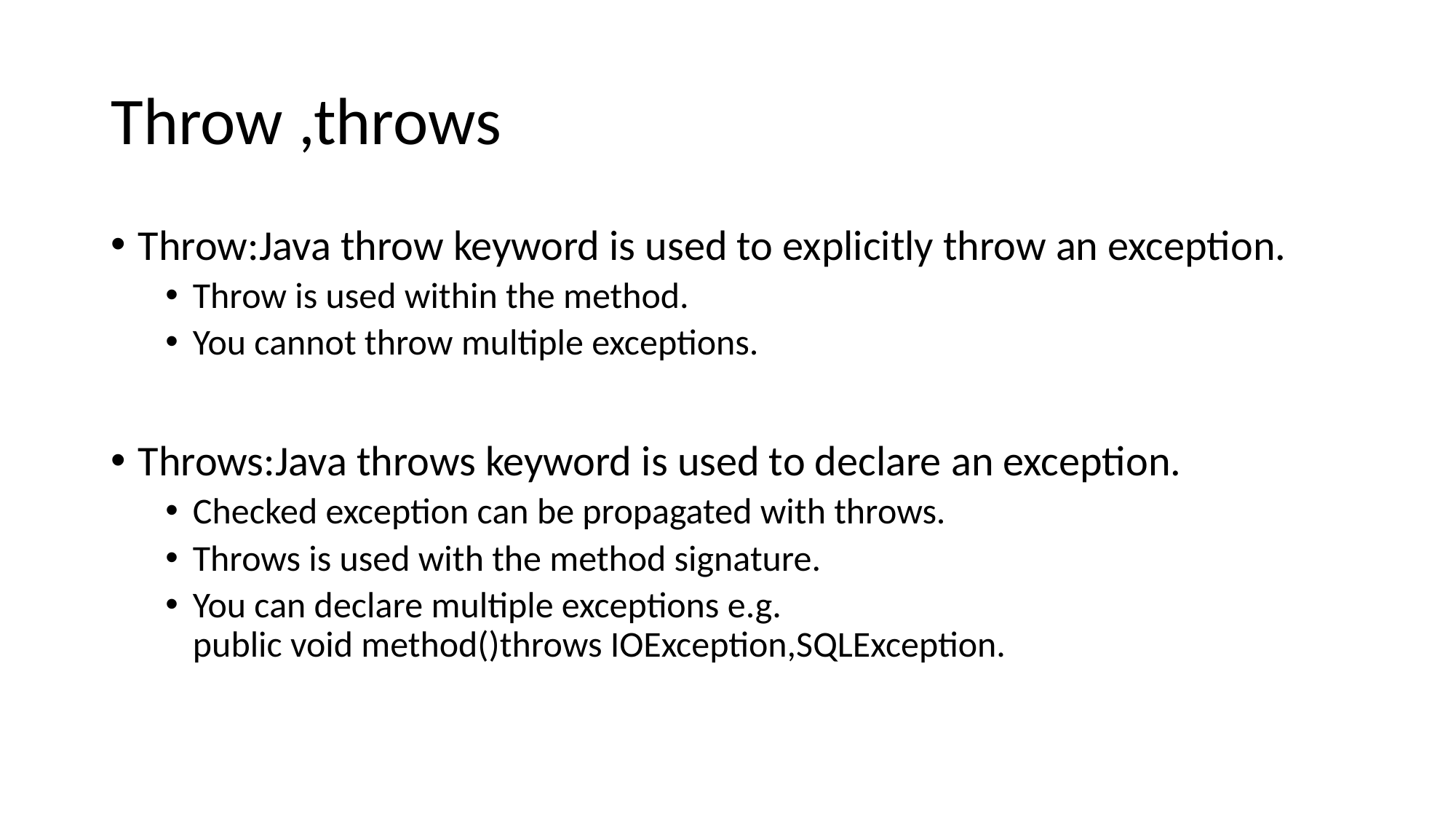

# Throw ,throws
Throw:Java throw keyword is used to explicitly throw an exception.
Throw is used within the method.
You cannot throw multiple exceptions.

Throws:Java throws keyword is used to declare an exception.
Checked exception can be propagated with throws.
Throws is used with the method signature.
You can declare multiple exceptions e.g.
public void method()throws IOException,SQLException.